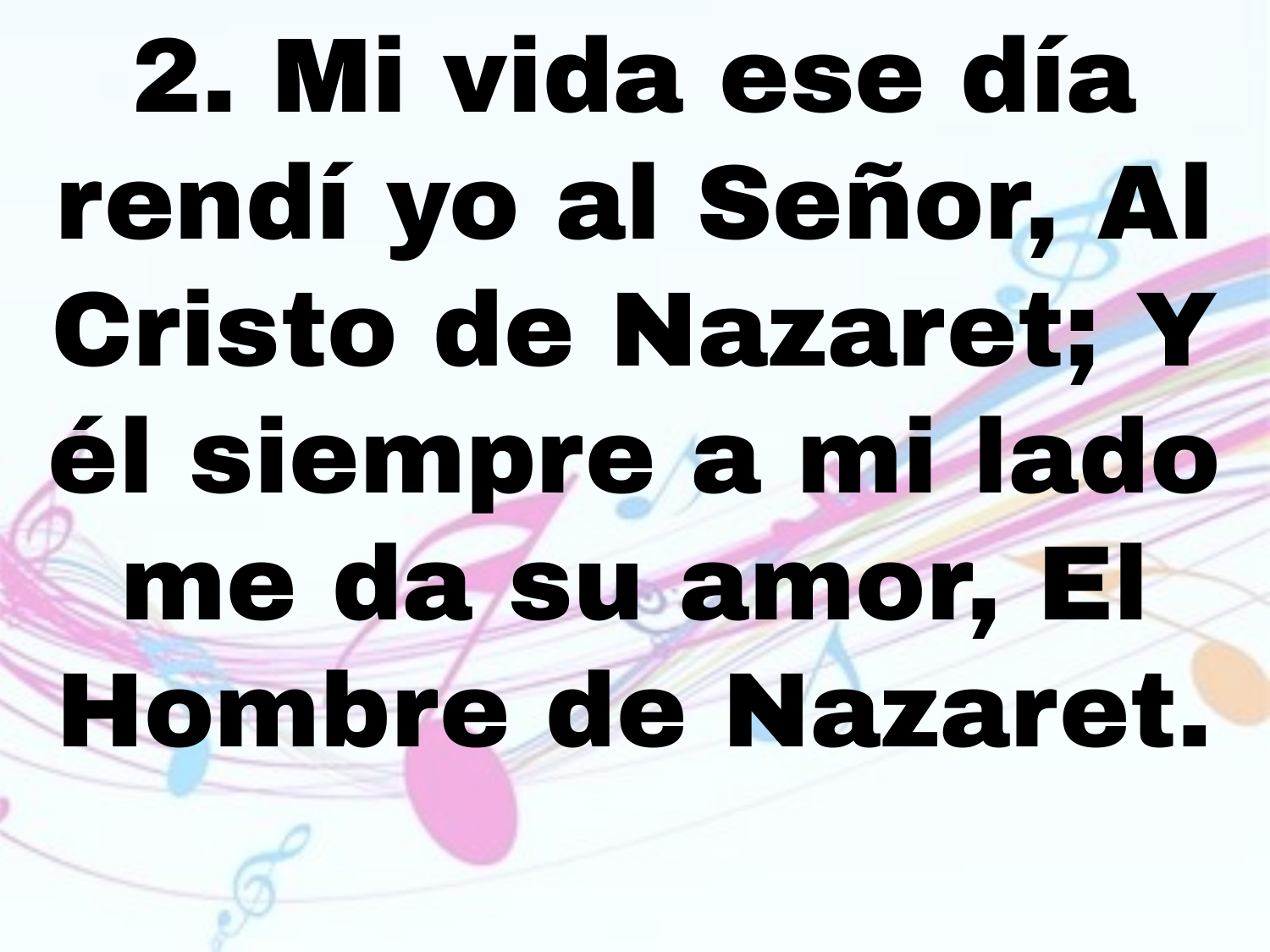

2. Mi vida ese día rendí yo al Señor, Al Cristo de Nazaret; Y él siempre a mi lado me da su amor, El Hombre de Nazaret.